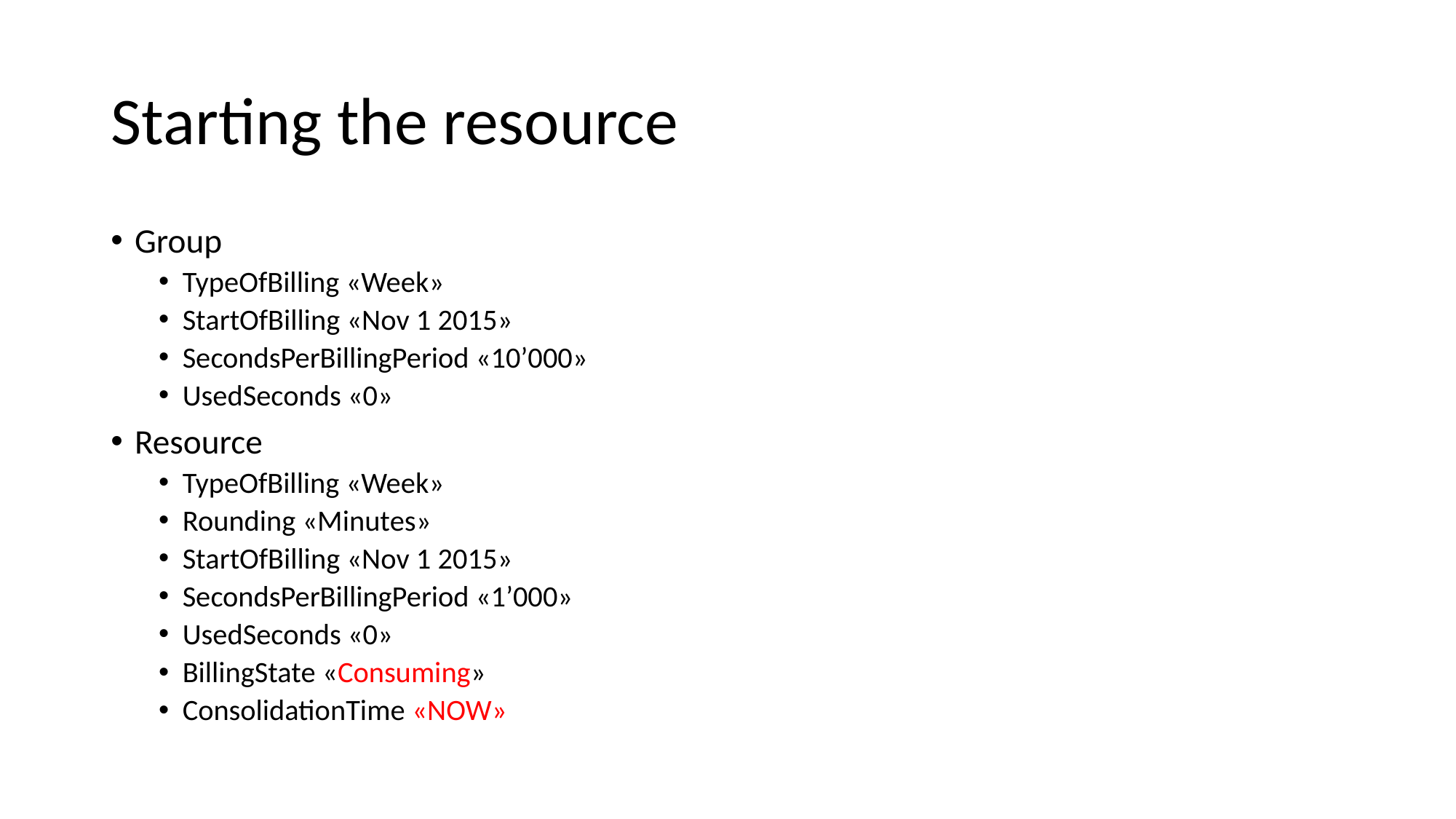

# Starting the resource
Group
TypeOfBilling «Week»
StartOfBilling «Nov 1 2015»
SecondsPerBillingPeriod «10’000»
UsedSeconds «0»
Resource
TypeOfBilling «Week»
Rounding «Minutes»
StartOfBilling «Nov 1 2015»
SecondsPerBillingPeriod «1’000»
UsedSeconds «0»
BillingState «Consuming»
ConsolidationTime «NOW»